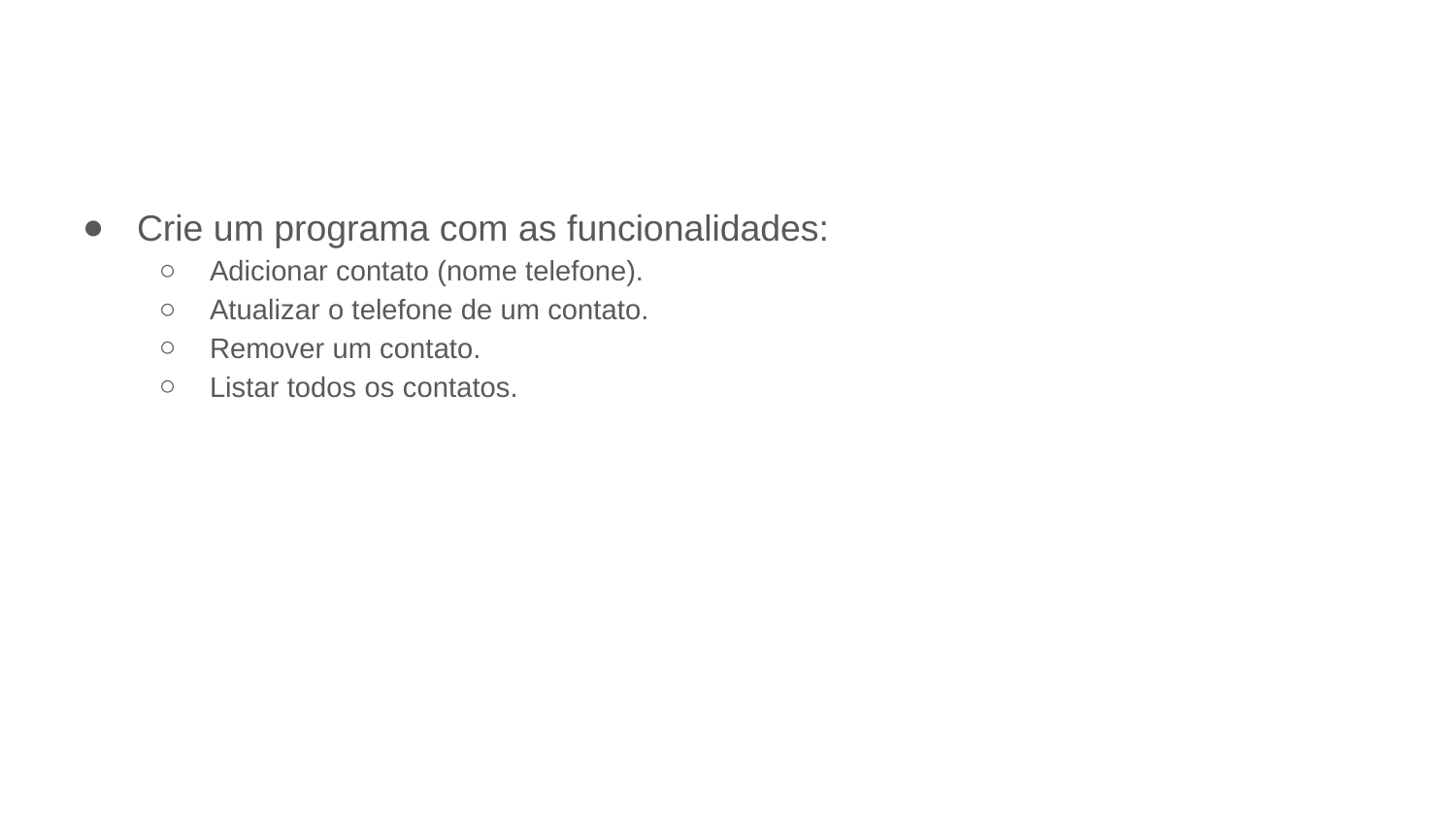

#
Crie um programa com as funcionalidades:
Adicionar contato (nome telefone).
Atualizar o telefone de um contato.
Remover um contato.
Listar todos os contatos.